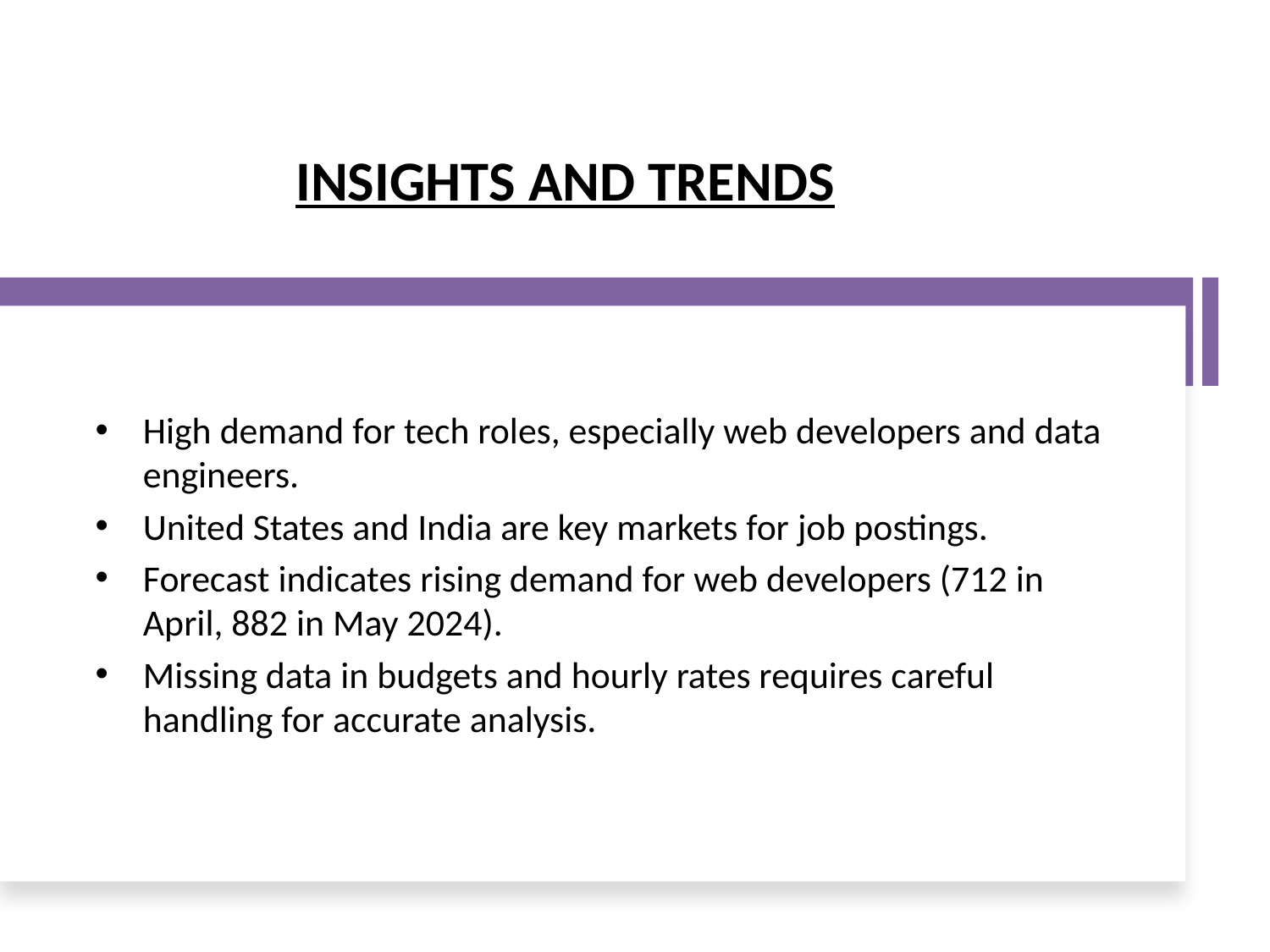

# INSIGHTS AND TRENDS

High demand for tech roles, especially web developers and data engineers.
United States and India are key markets for job postings.
Forecast indicates rising demand for web developers (712 in April, 882 in May 2024).
Missing data in budgets and hourly rates requires careful handling for accurate analysis.